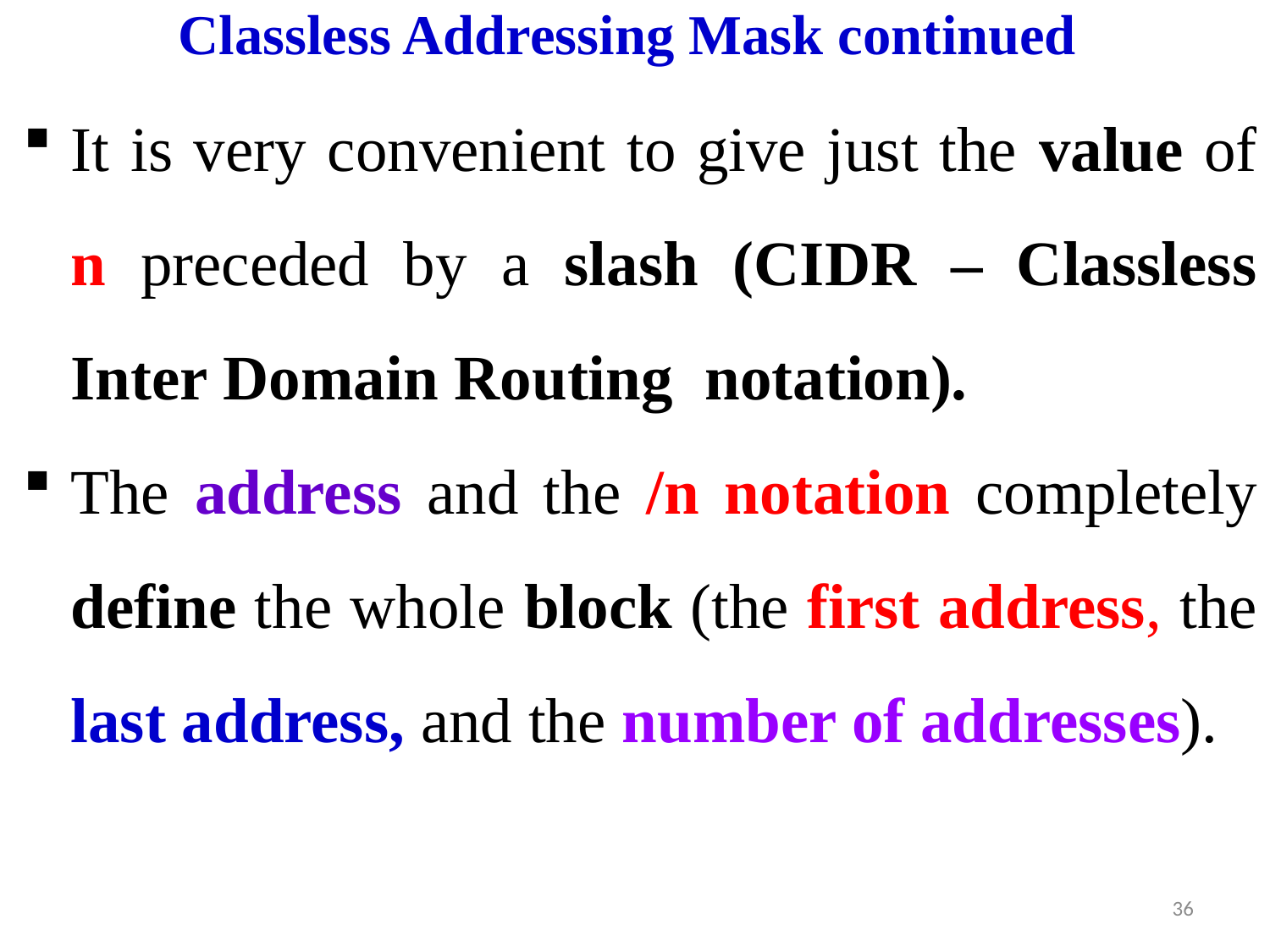

# Classless Addressing Mask continued
It is very convenient to give just the value of n preceded by a slash (CIDR – Classless Inter Domain Routing  notation).
The address and the /n notation completely define the whole block (the first address, the last address, and the number of addresses).
36